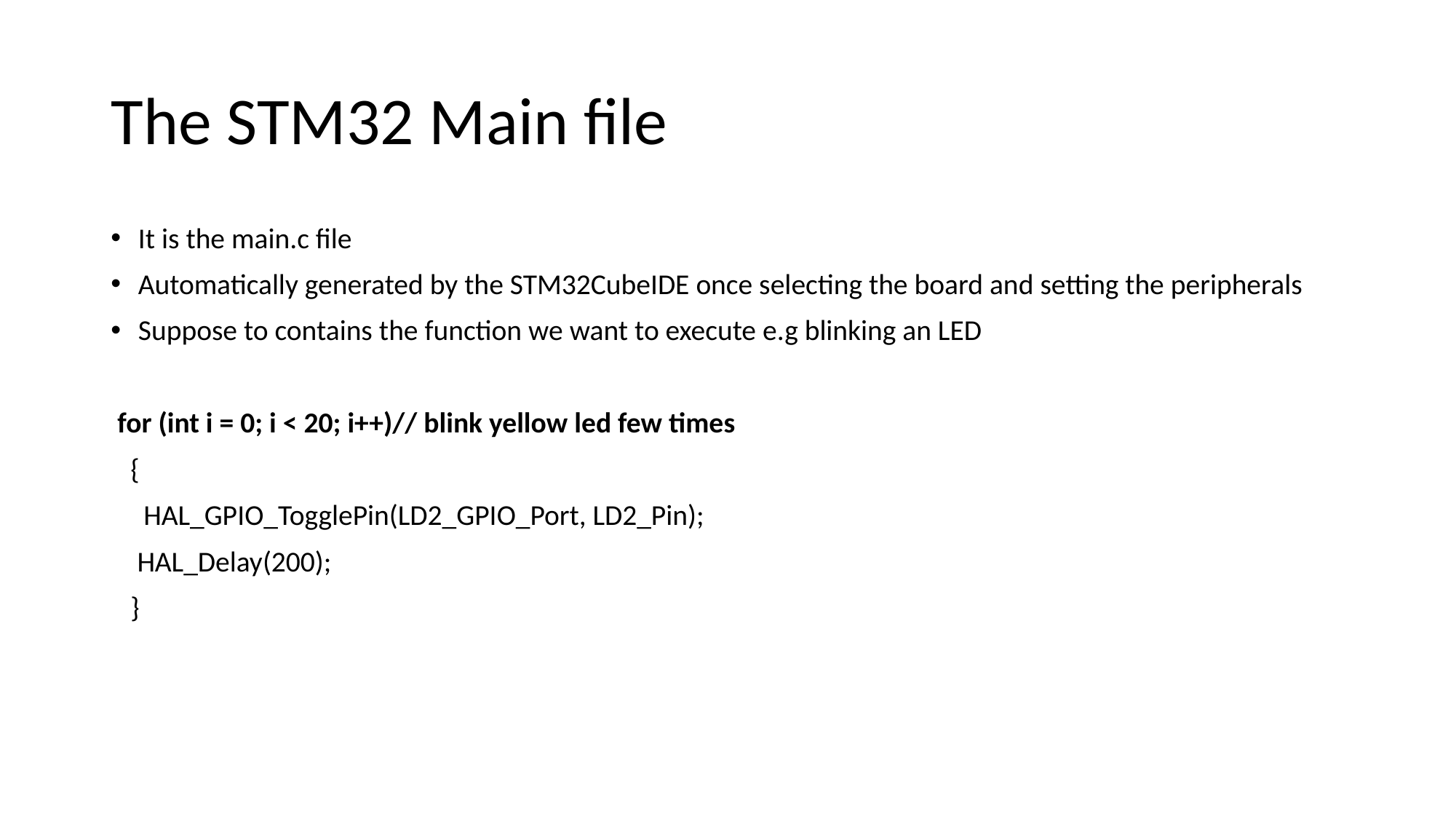

# The STM32 Main file
It is the main.c file
Automatically generated by the STM32CubeIDE once selecting the board and setting the peripherals
Suppose to contains the function we want to execute e.g blinking an LED

 for (int i = 0; i < 20; i++)// blink yellow led few times
   {
     HAL_GPIO_TogglePin(LD2_GPIO_Port, LD2_Pin);
    HAL_Delay(200);
   }